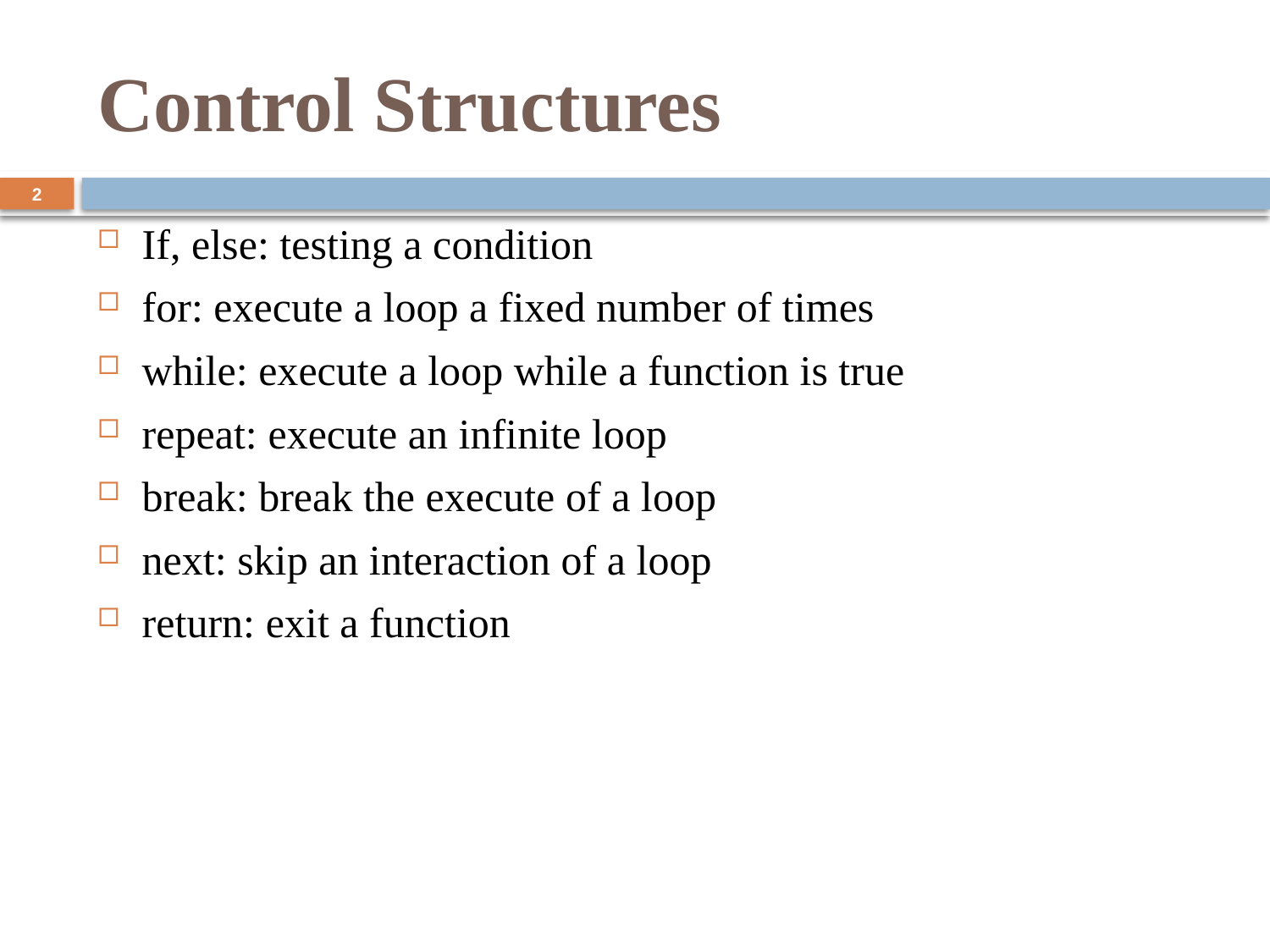

# Control Structures
2
If, else: testing a condition
for: execute a loop a fixed number of times
while: execute a loop while a function is true
repeat: execute an infinite loop
break: break the execute of a loop
next: skip an interaction of a loop
return: exit a function